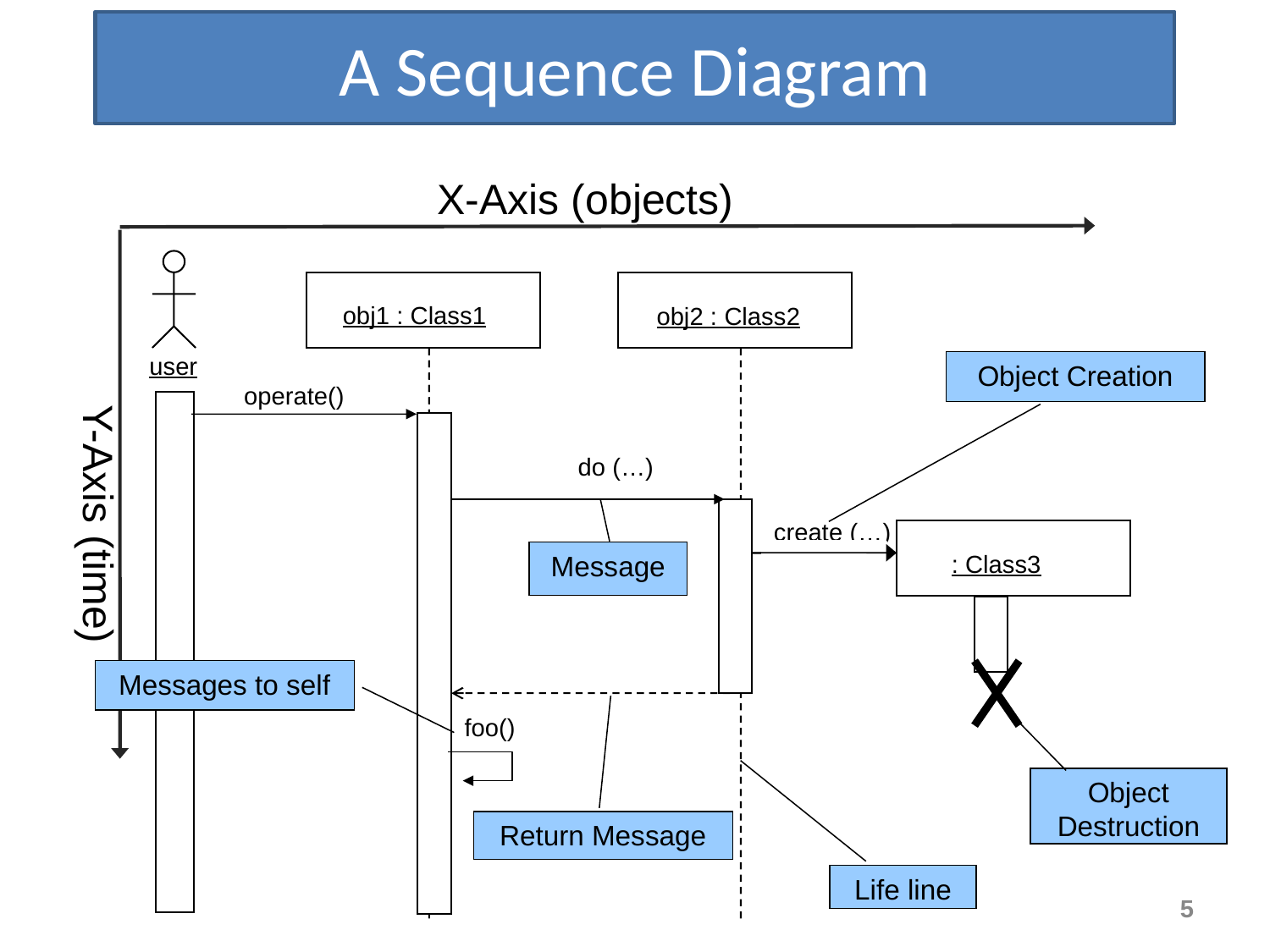

A Sequence Diagram
X-Axis (objects)

obj1 : Class1
obj2 : Class2

user

Object Creation
operate()

do (…)

create (…)

Message

: Class3

Messages to self

foo()

Object Destruction
Return Message
Life line
Y-Axis (time)
5